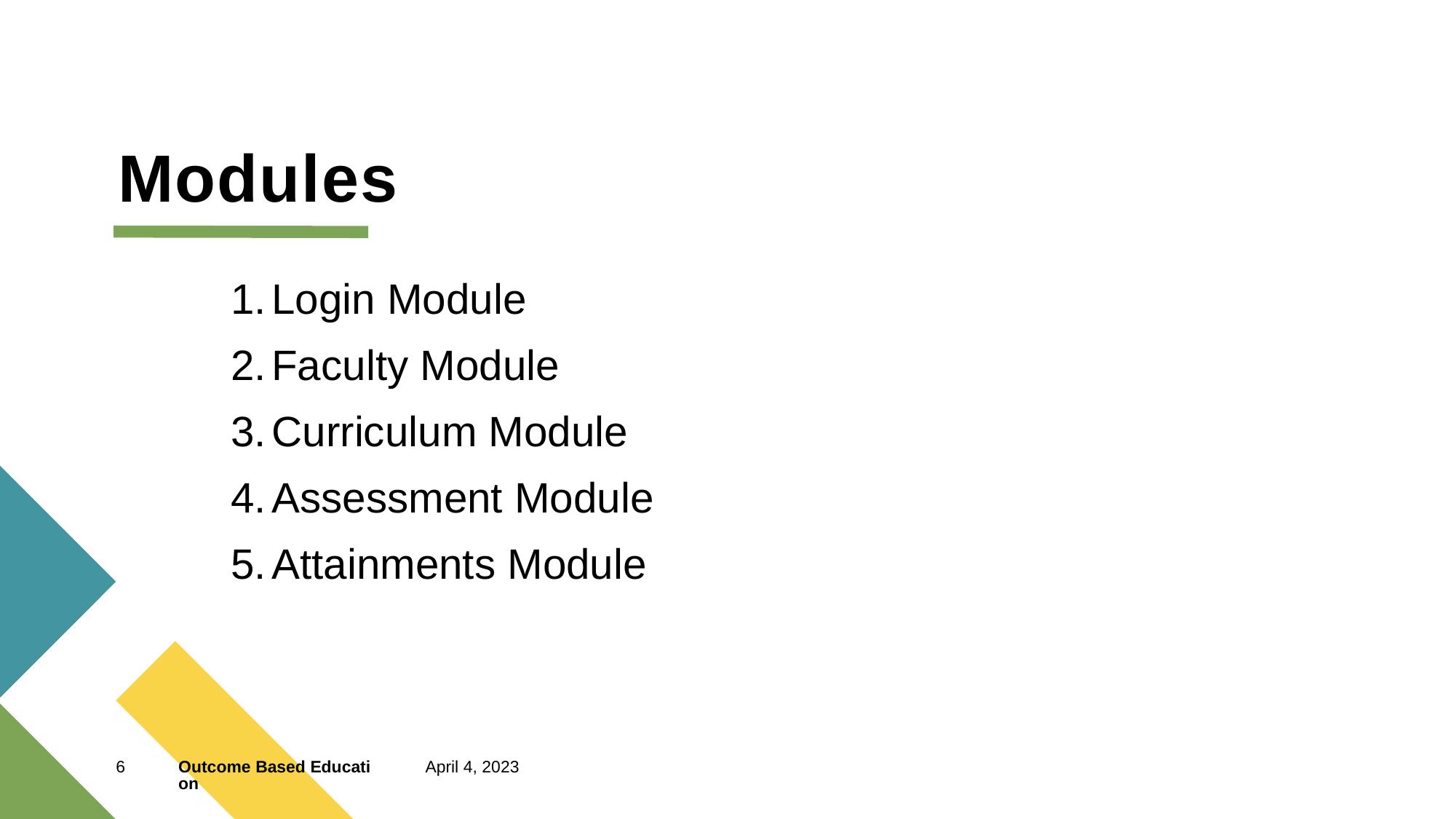

# Modules
Login Module
Faculty Module
Curriculum Module
Assessment Module
Attainments Module
April 4, 2023
6
Outcome Based Education